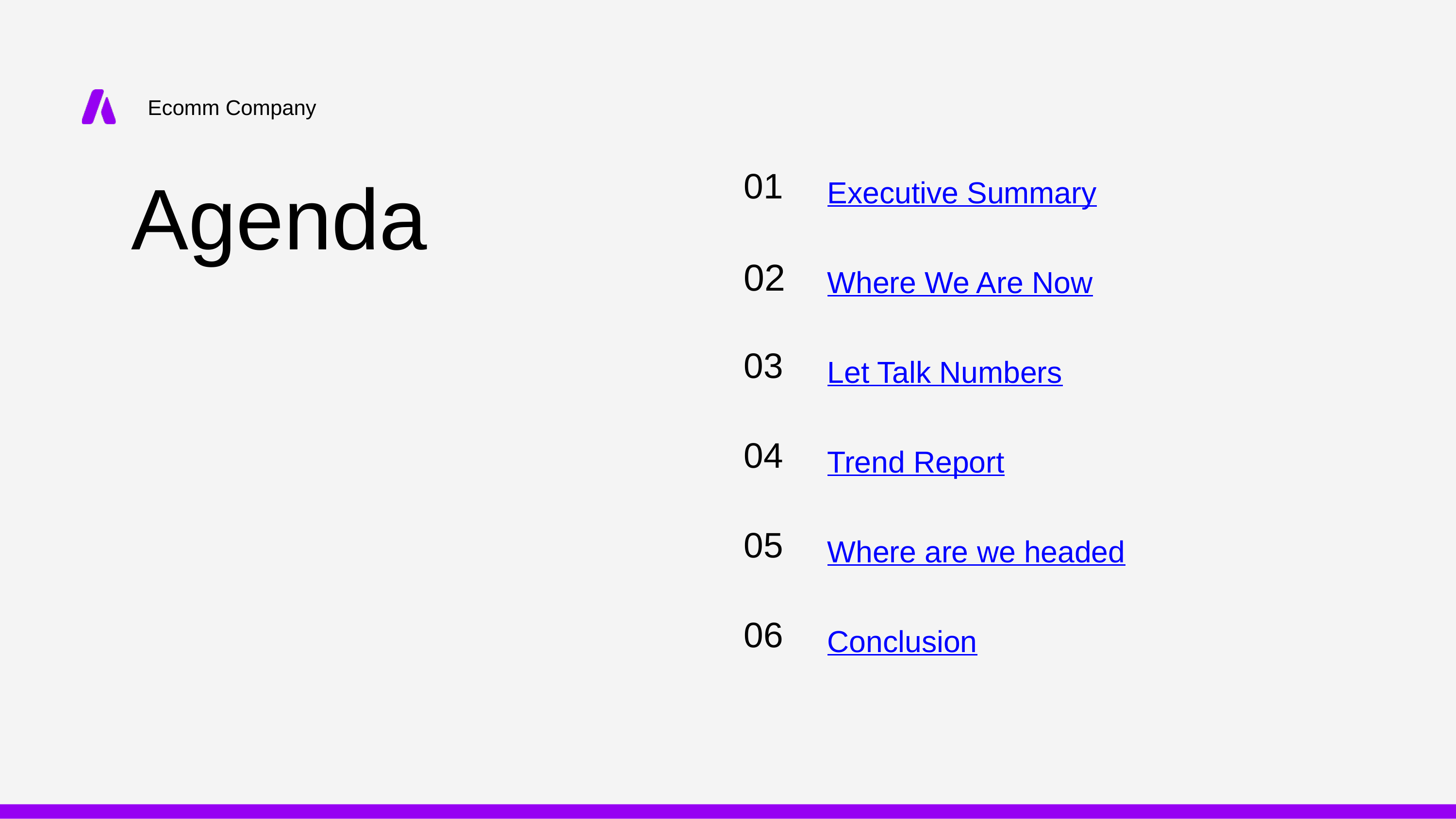

Ecomm Company
Agenda

01
Executive Summary
02
Where We Are Now
03
Let Talk Numbers
04
Trend Report
05
Where are we headed
06
Conclusion